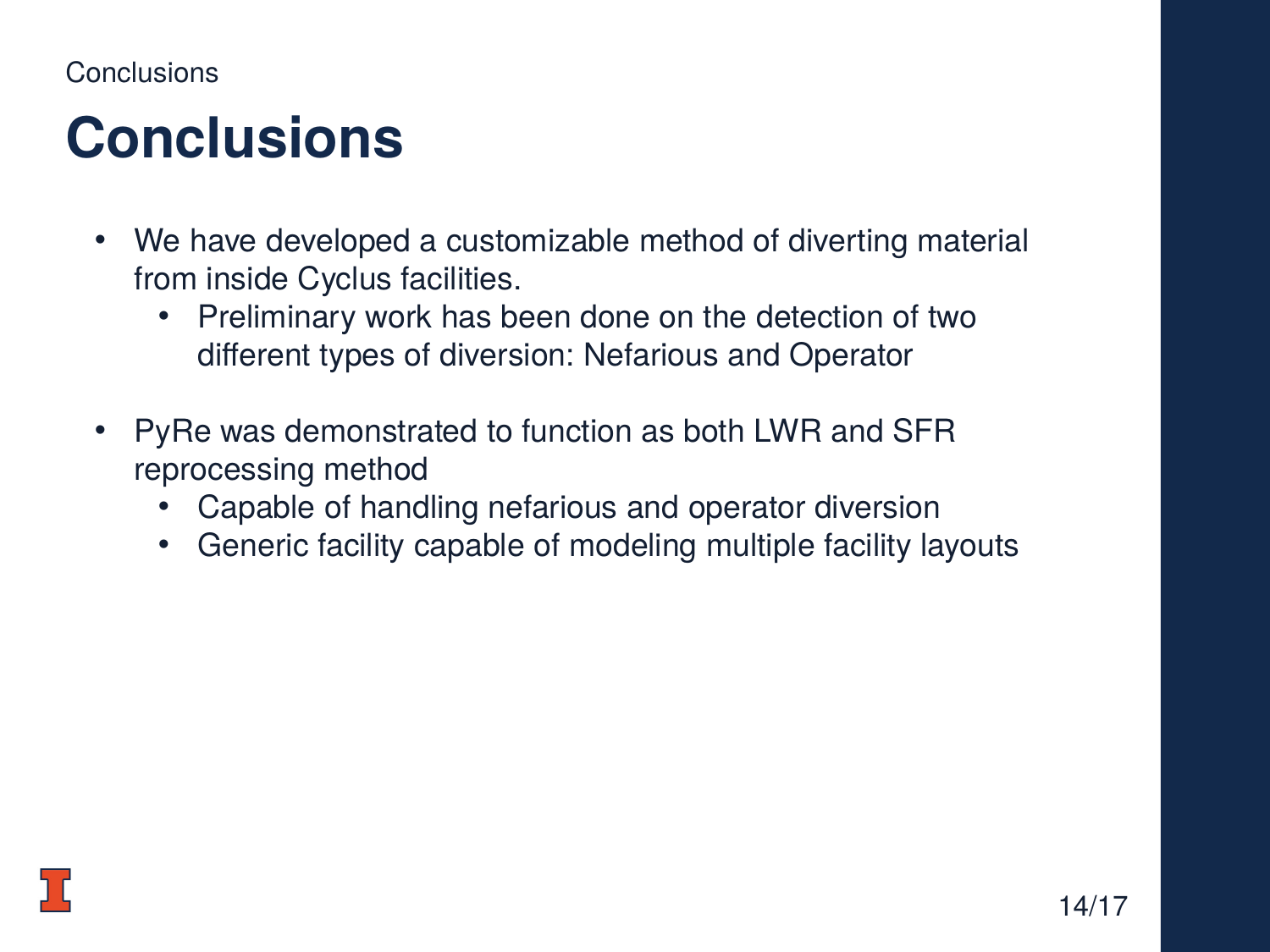

Conclusions
# Conclusions

We have developed a customizable method of diverting material from inside Cyclus facilities.
Preliminary work has been done on the detection of two different types of diversion: Nefarious and Operator

PyRe was demonstrated to function as both LWR and SFR reprocessing method
Capable of handling nefarious and operator diversion
Generic facility capable of modeling multiple facility layouts